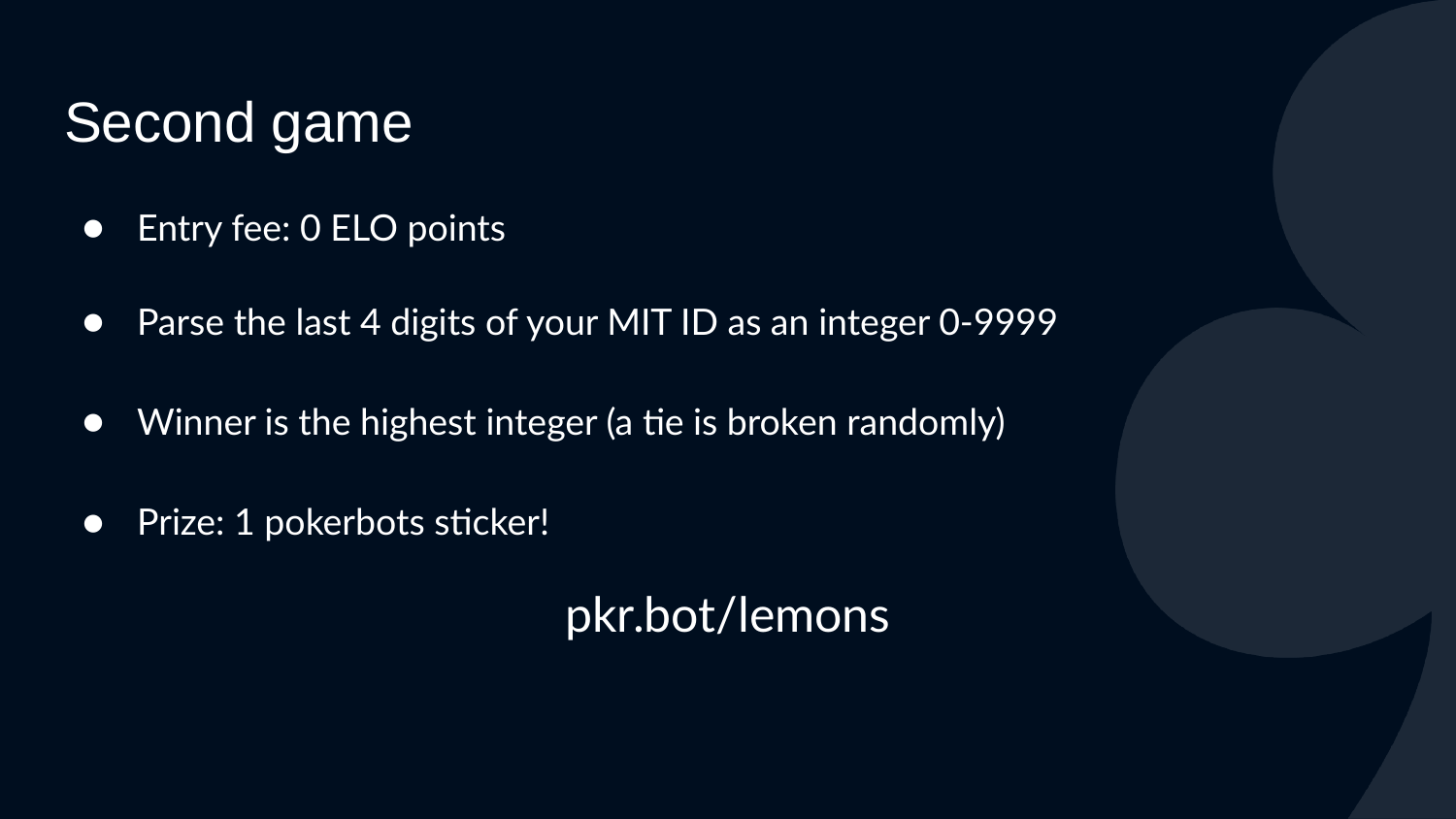

# Second game
Entry fee: 0 ELO points
Parse the last 4 digits of your MIT ID as an integer 0-9999
Winner is the highest integer (a tie is broken randomly)
Prize: 1 pokerbots sticker!
pkr.bot/lemons